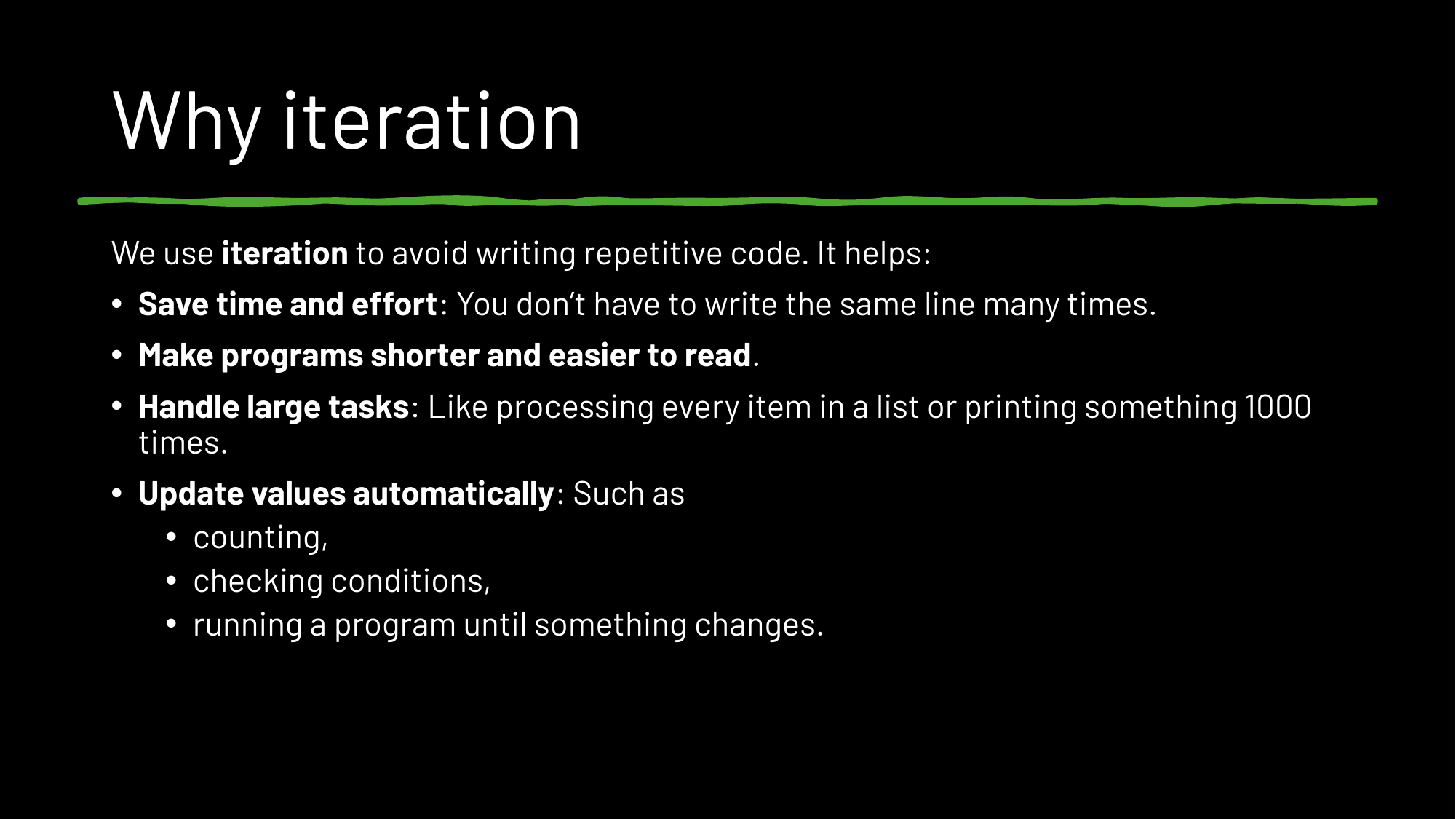

# Why iteration

We use iteration to avoid writing repetitive code. It helps:
Save time and effort: You don’t have to write the same line many times.
Make programs shorter and easier to read.
Handle large tasks: Like processing every item in a list or printing something 1000 times.
Update values automatically: Such as
counting,
checking conditions,
running a program until something changes.